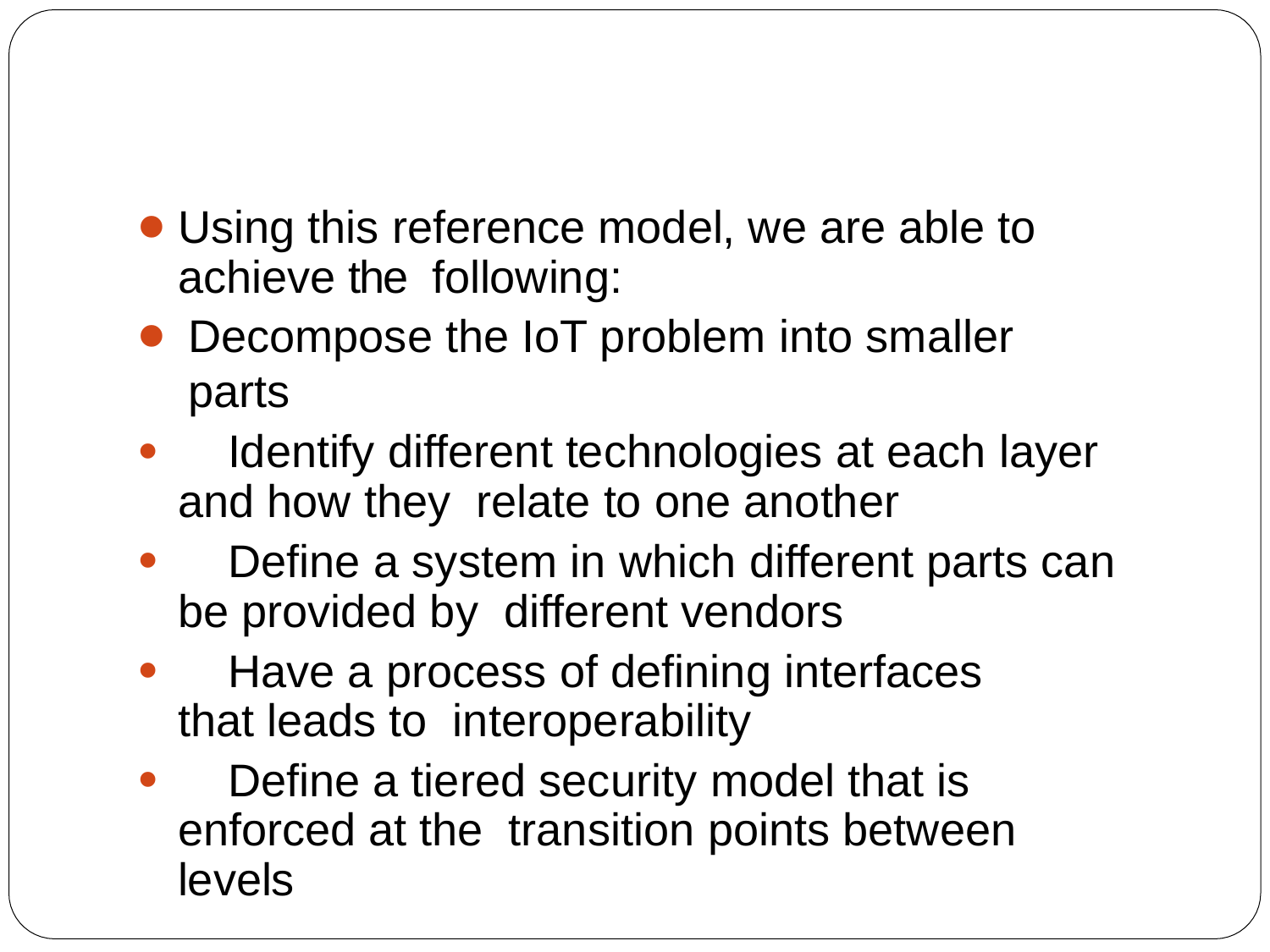

Using this reference model, we are able to achieve the  following:
Decompose the IoT problem into smaller parts
	Identify different technologies at each layer and how they  relate to one another
	Define a system in which different parts can be provided by  different vendors
	Have a process of defining interfaces that leads to  interoperability
	Define a tiered security model that is enforced at the  transition points between levels